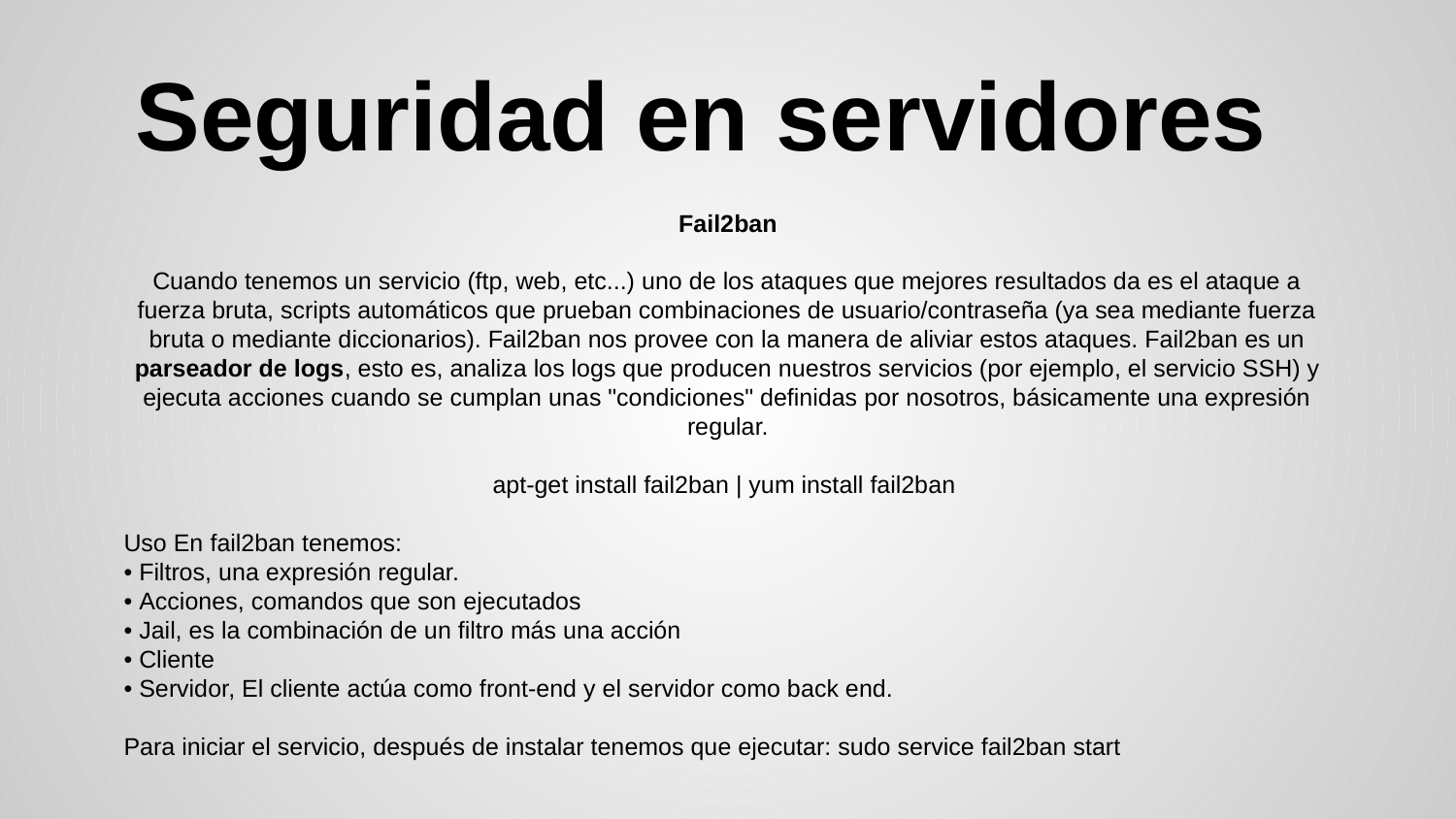

# Seguridad en servidores

Fail2ban

Cuando tenemos un servicio (ftp, web, etc...) uno de los ataques que mejores resultados da es el ataque a fuerza bruta, scripts automáticos que prueban combinaciones de usuario/contraseña (ya sea mediante fuerza bruta o mediante diccionarios). Fail2ban nos provee con la manera de aliviar estos ataques. Fail2ban es un parseador de logs, esto es, analiza los logs que producen nuestros servicios (por ejemplo, el servicio SSH) y ejecuta acciones cuando se cumplan unas "condiciones" definidas por nosotros, básicamente una expresión regular.

apt-get install fail2ban | yum install fail2ban

Uso En fail2ban tenemos:
• Filtros, una expresión regular.
• Acciones, comandos que son ejecutados
• Jail, es la combinación de un filtro más una acción
• Cliente
• Servidor, El cliente actúa como front-end y el servidor como back end.

Para iniciar el servicio, después de instalar tenemos que ejecutar: sudo service fail2ban start